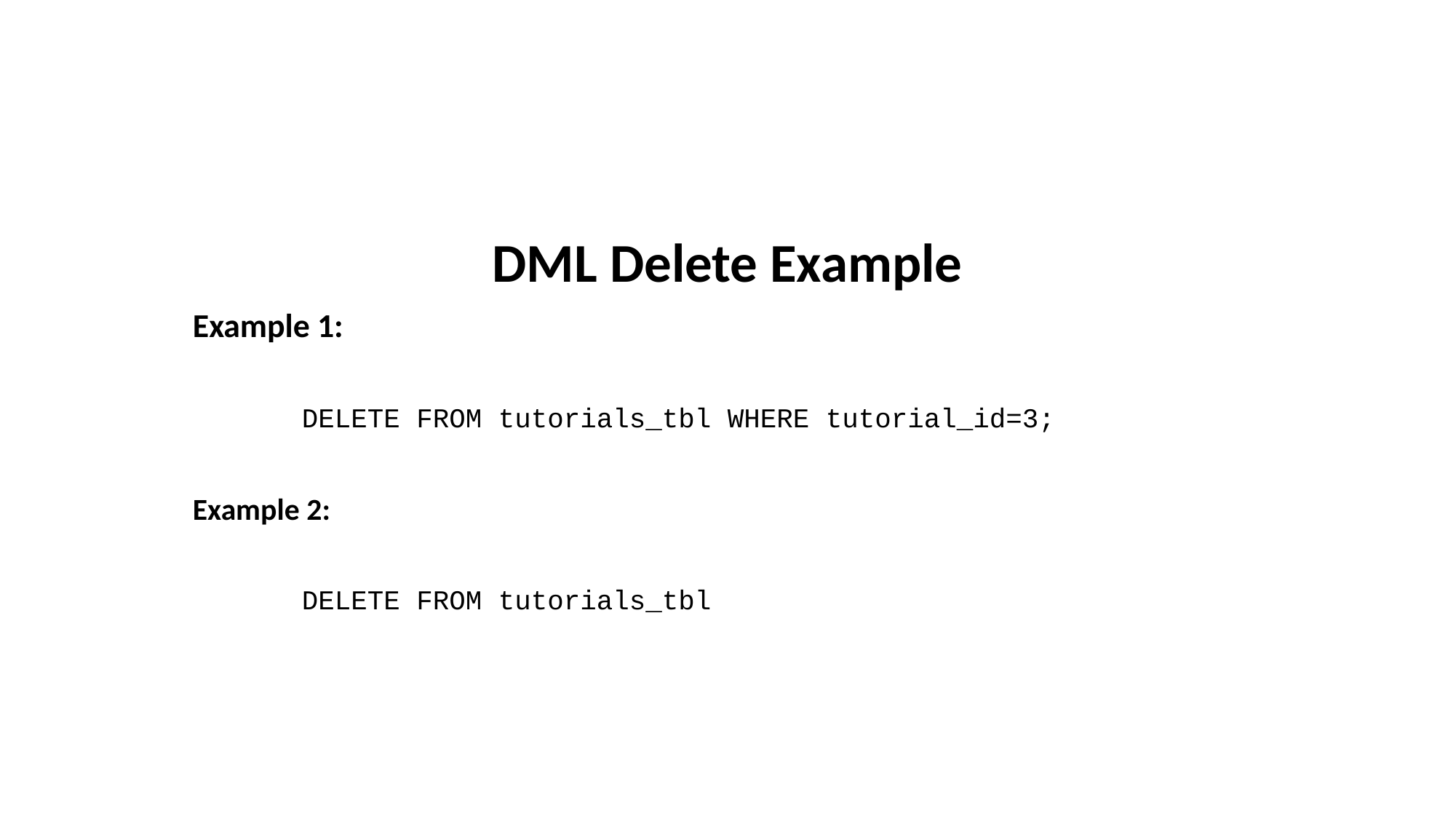

DML Delete Example
Example 1:

	DELETE FROM tutorials_tbl WHERE tutorial_id=3;

Example 2:

	DELETE FROM tutorials_tbl